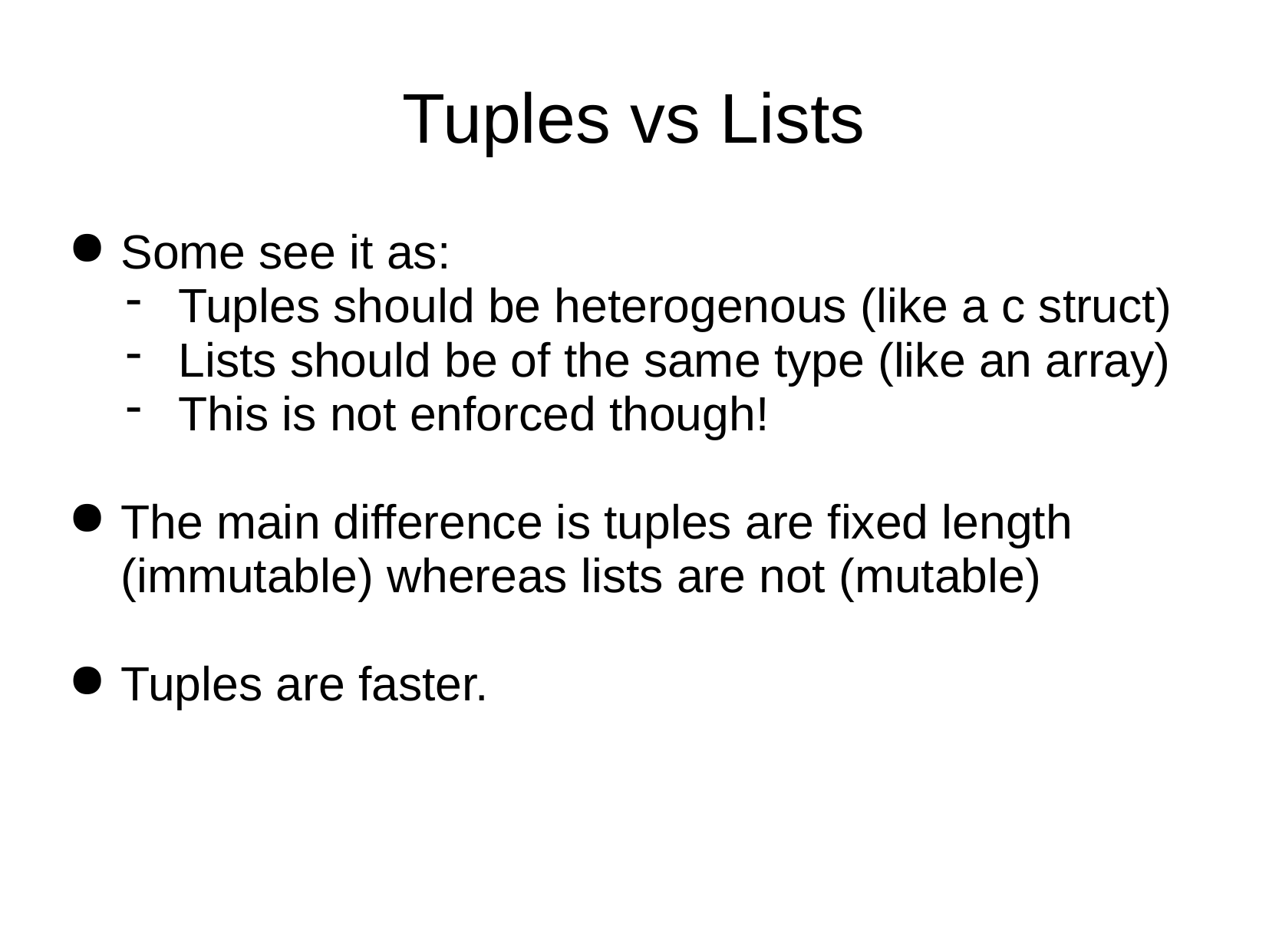

Tuples vs Lists
Some see it as:
Tuples should be heterogenous (like a c struct)
Lists should be of the same type (like an array)
This is not enforced though!

The main difference is tuples are fixed length (immutable) whereas lists are not (mutable)

Tuples are faster.